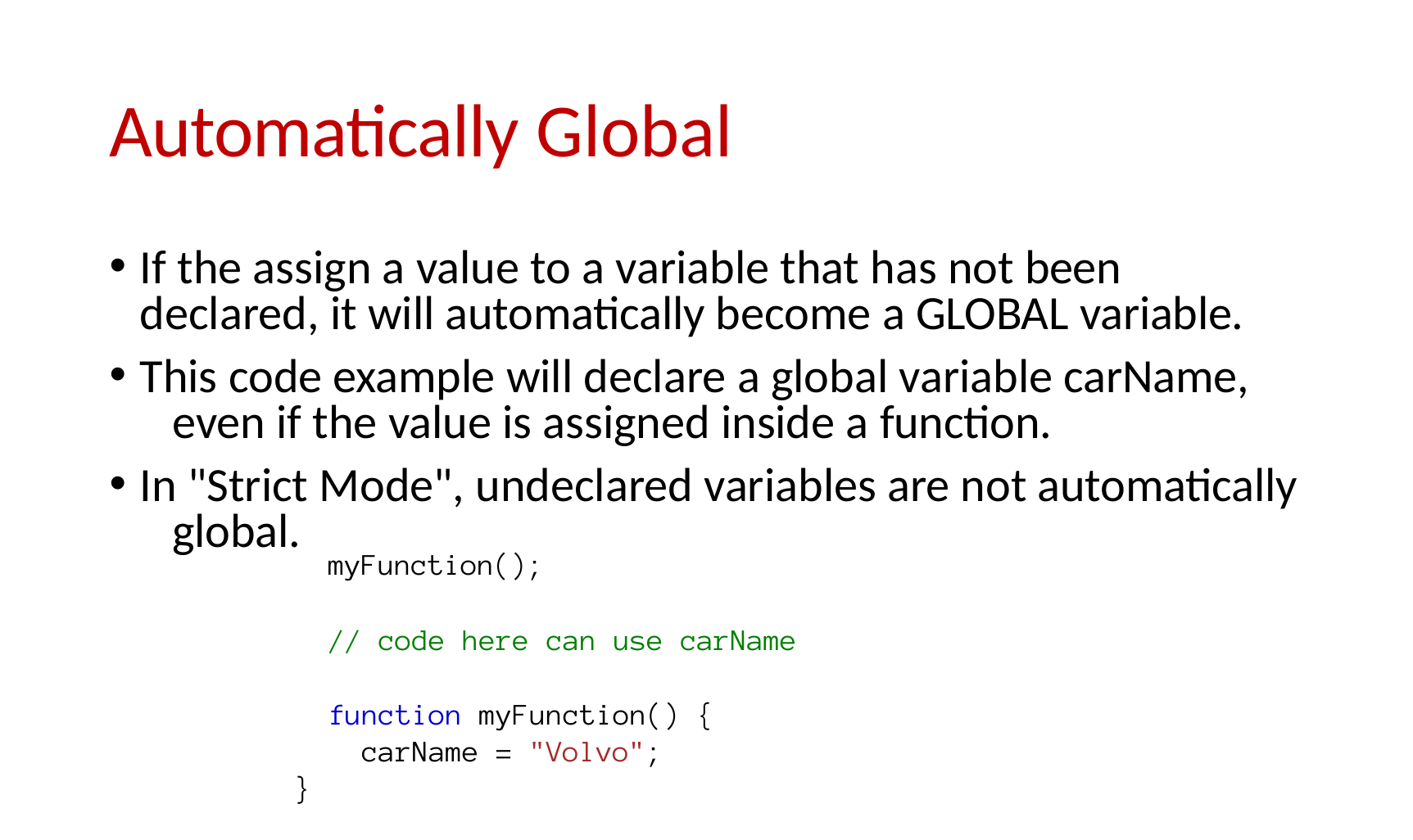

# Automatically Global
If the assign a value to a variable that has not been 	declared, it will automatically become a GLOBAL variable.
This code example will declare a global variable carName, 	even if the value is assigned inside a function.
In "Strict Mode", undeclared variables are not automatically 	global.
myFunction();

// code here can use carName

function myFunction() { carName = "Volvo";
}